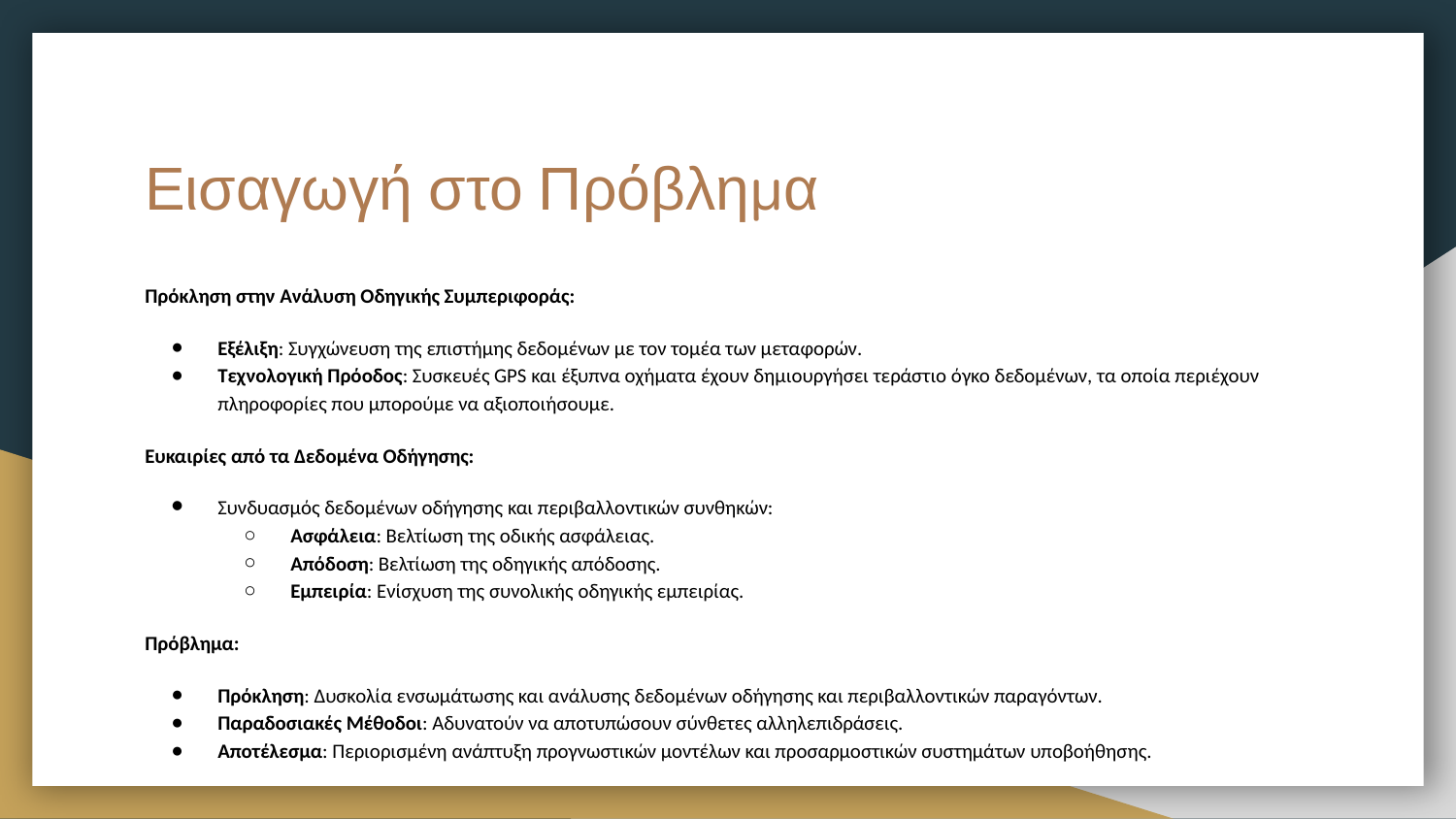

# Εισαγωγή στο Πρόβλημα
Πρόκληση στην Ανάλυση Οδηγικής Συμπεριφοράς:
Εξέλιξη: Συγχώνευση της επιστήμης δεδομένων με τον τομέα των μεταφορών.
Τεχνολογική Πρόοδος: Συσκευές GPS και έξυπνα οχήματα έχουν δημιουργήσει τεράστιο όγκο δεδομένων, τα οποία περιέχουν πληροφορίες που μπορούμε να αξιοποιήσουμε.
Ευκαιρίες από τα Δεδομένα Οδήγησης:
Συνδυασμός δεδομένων οδήγησης και περιβαλλοντικών συνθηκών:
Ασφάλεια: Βελτίωση της οδικής ασφάλειας.
Απόδοση: Βελτίωση της οδηγικής απόδοσης.
Εμπειρία: Ενίσχυση της συνολικής οδηγικής εμπειρίας.
Πρόβλημα:
Πρόκληση: Δυσκολία ενσωμάτωσης και ανάλυσης δεδομένων οδήγησης και περιβαλλοντικών παραγόντων.
Παραδοσιακές Μέθοδοι: Αδυνατούν να αποτυπώσουν σύνθετες αλληλεπιδράσεις.
Αποτέλεσμα: Περιορισμένη ανάπτυξη προγνωστικών μοντέλων και προσαρμοστικών συστημάτων υποβοήθησης.